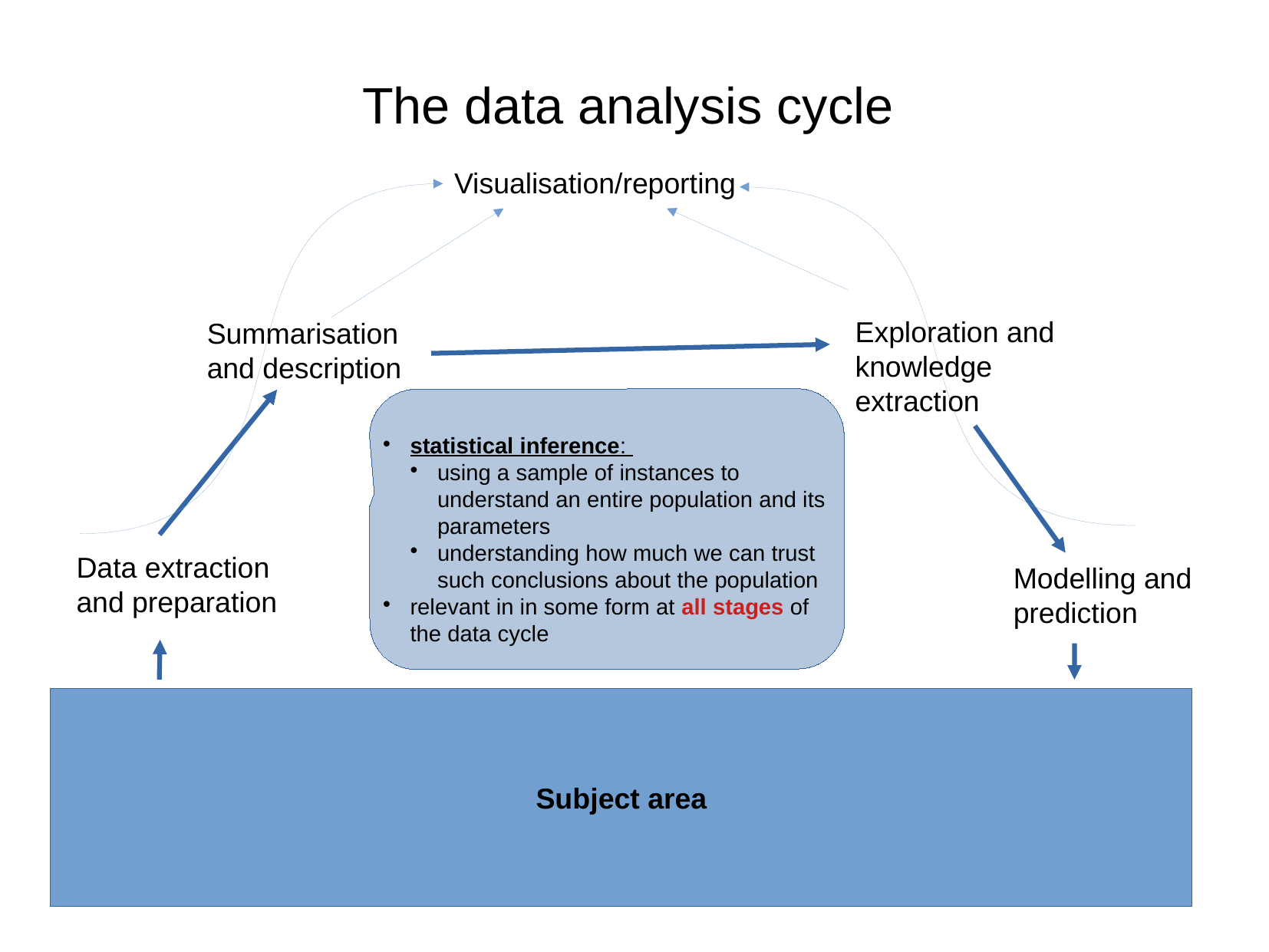

The data analysis cycle

Visualisation/reporting

Exploration and knowledge extraction
Summarisation
and description

statistical inference:
using a sample of instances to understand an entire population and its parameters
understanding how much we can trust such conclusions about the population
relevant in in some form at all stages of the data cycle
Data extraction and preparation
Modelling and prediction

Subject area